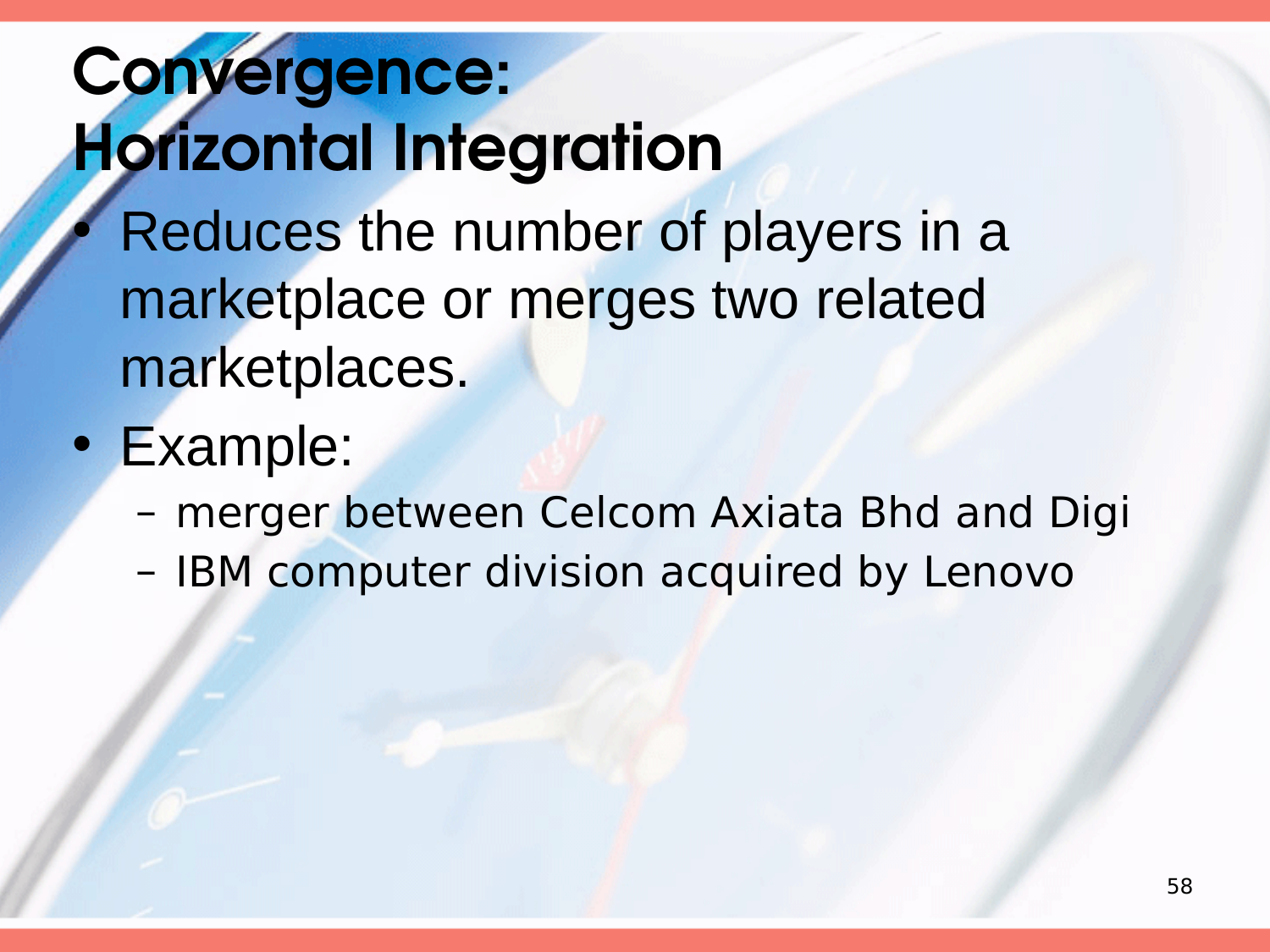

# Convergence: Horizontal Integration
Reduces the number of players in a marketplace or merges two related marketplaces.
Example:
merger between Celcom Axiata Bhd and Digi
IBM computer division acquired by Lenovo
58